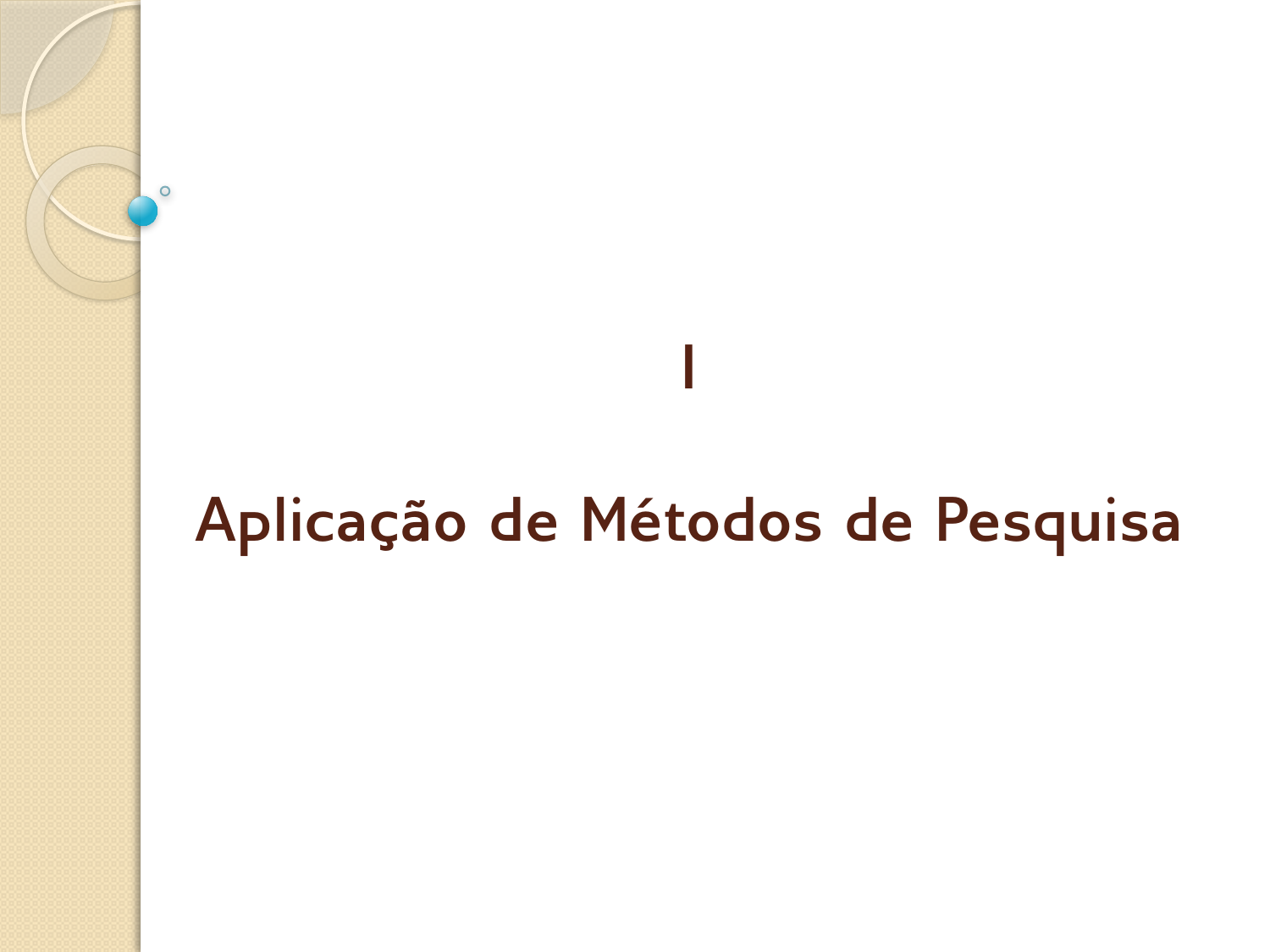

# I Aplicação de Métodos de Pesquisa